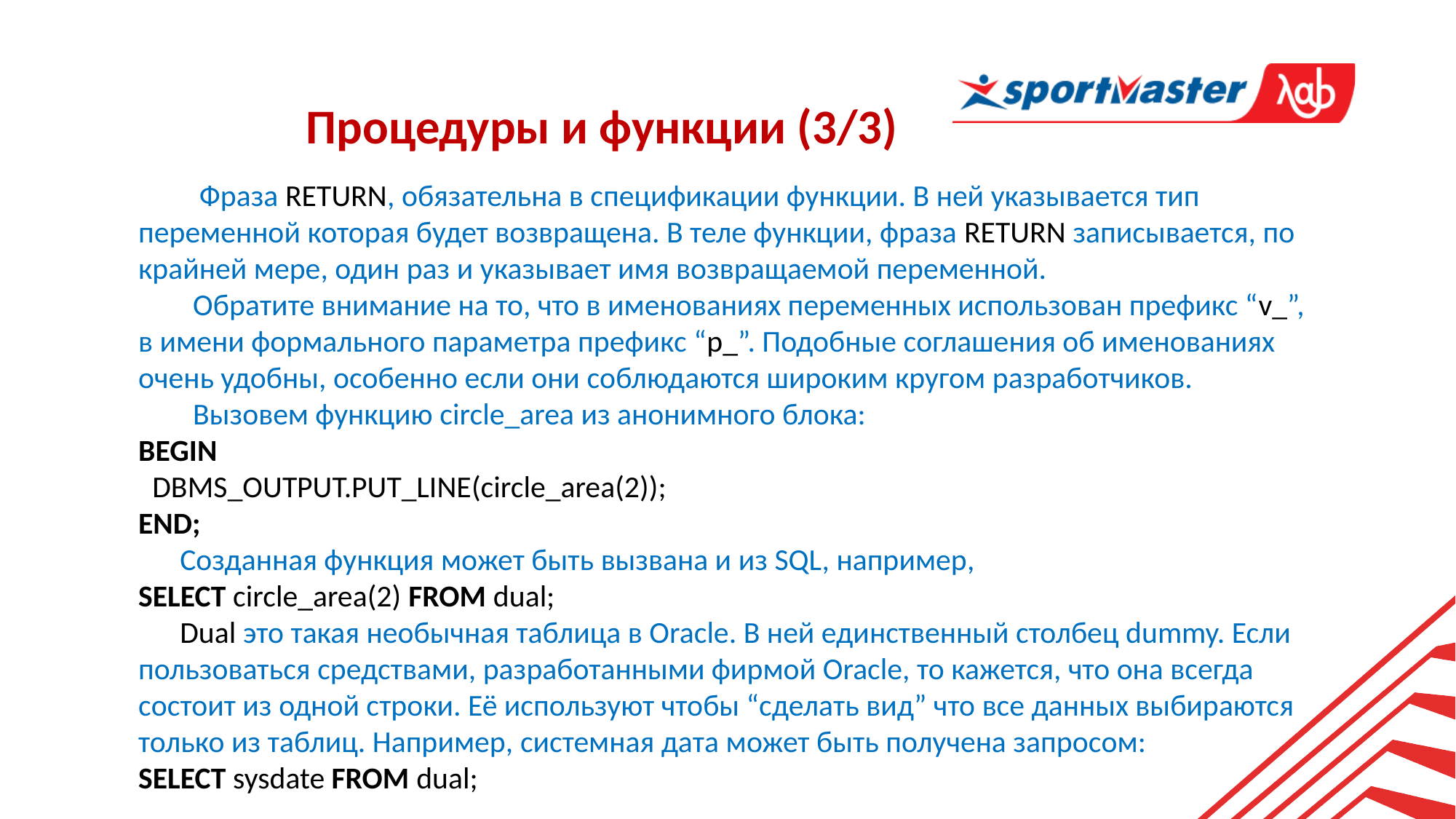

Процедуры и функции (3/3)
 Фраза RETURN, обязательна в спецификации функции. В ней указывается тип переменной которая будет возвращена. В теле функции, фраза RETURN записывается, по крайней мере, один раз и указывает имя возвращаемой переменной.
Обратите внимание на то, что в именованиях переменных использован префикс “v_”, в имени формального параметра префикс “p_”. Подобные соглашения об именованиях очень удобны, особенно если они соблюдаются широким кругом разработчиков.
Вызовем функцию circle_area из анонимного блока:
BEGIN
  DBMS_OUTPUT.PUT_LINE(circle_area(2));
END;
      Созданная функция может быть вызвана и из SQL, например,
SELECT circle_area(2) FROM dual;
      Dual это такая необычная таблица в Oracle. В ней единственный столбец dummy. Если пользоваться средствами, разработанными фирмой Oracle, то кажется, что она всегда состоит из одной строки. Её используют чтобы “сделать вид” что все данных выбираются только из таблиц. Например, системная дата может быть получена запросом:
SELECT sysdate FROM dual;